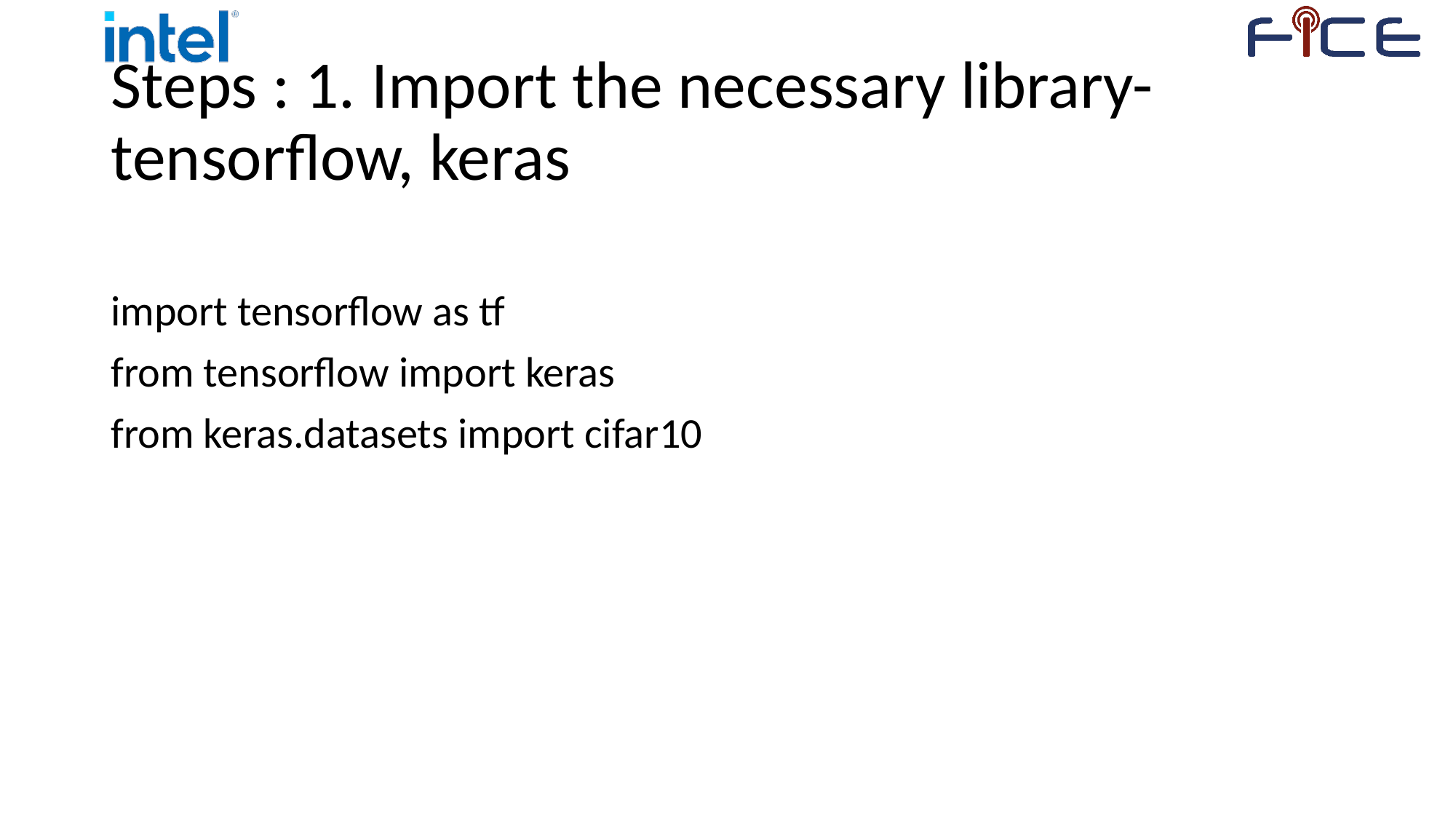

# Steps : 1. Import the necessary library- tensorflow, keras

import tensorflow as tf
from tensorflow import keras
from keras.datasets import cifar10